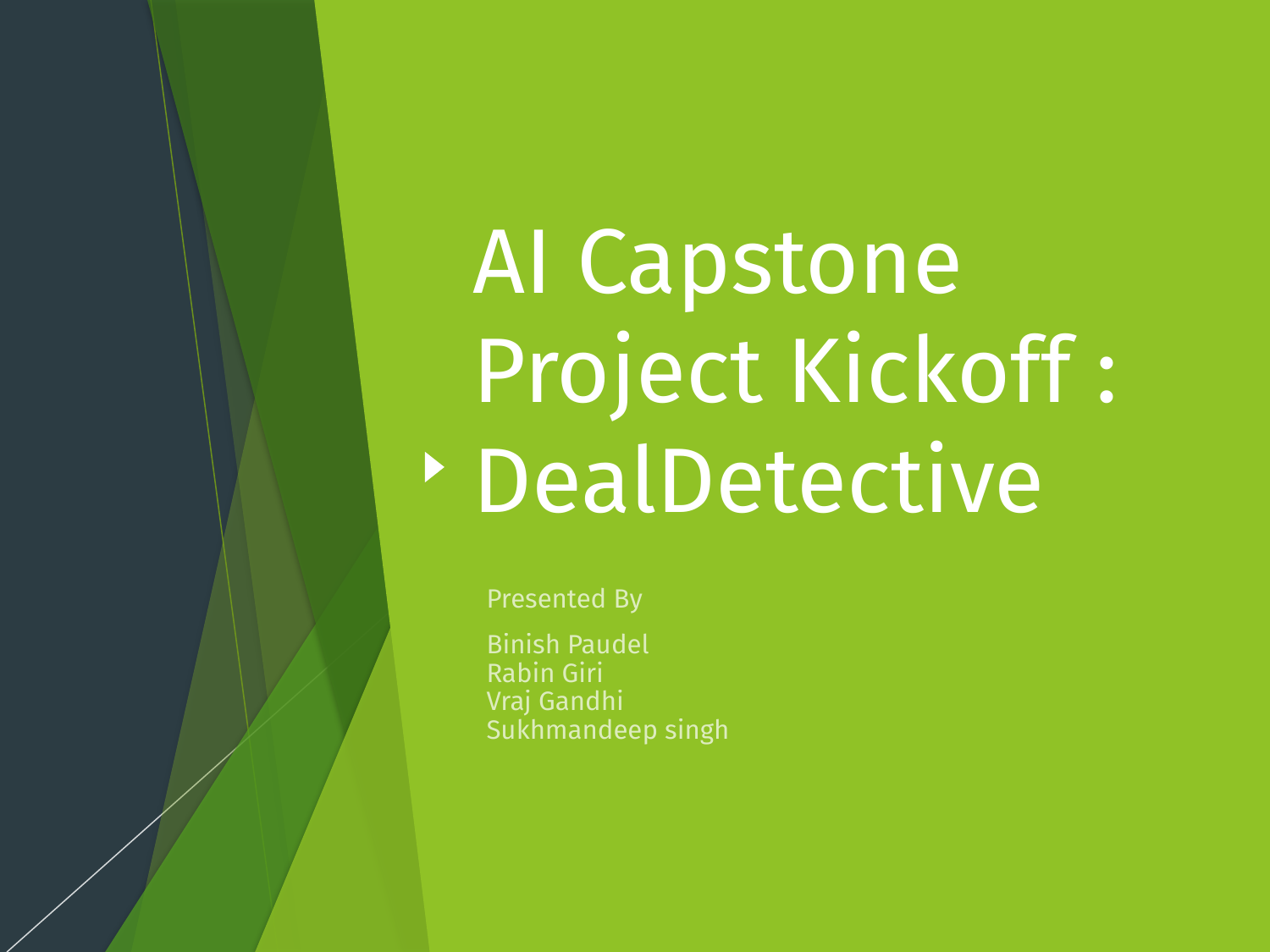

# AI Capstone Project Kickoff : DealDetective

Presented By
Binish Paudel
Rabin Giri
Vraj Gandhi
Sukhmandeep singh